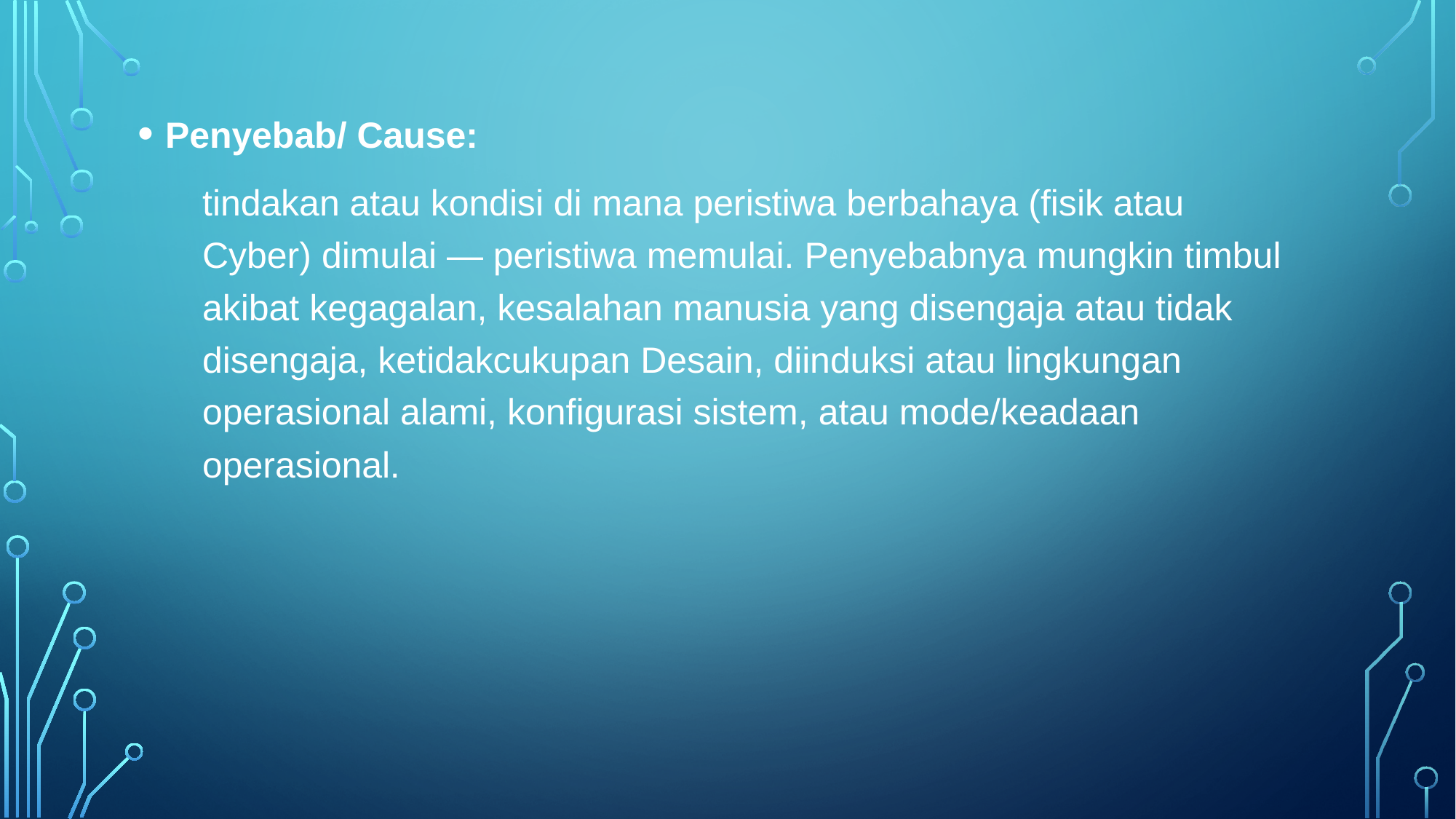

Penyebab/ Cause:
tindakan atau kondisi di mana peristiwa berbahaya (fisik atau Cyber) dimulai — peristiwa memulai. Penyebabnya mungkin timbul akibat kegagalan, kesalahan manusia yang disengaja atau tidak disengaja, ketidakcukupan Desain, diinduksi atau lingkungan operasional alami, konfigurasi sistem, atau mode/keadaan operasional.